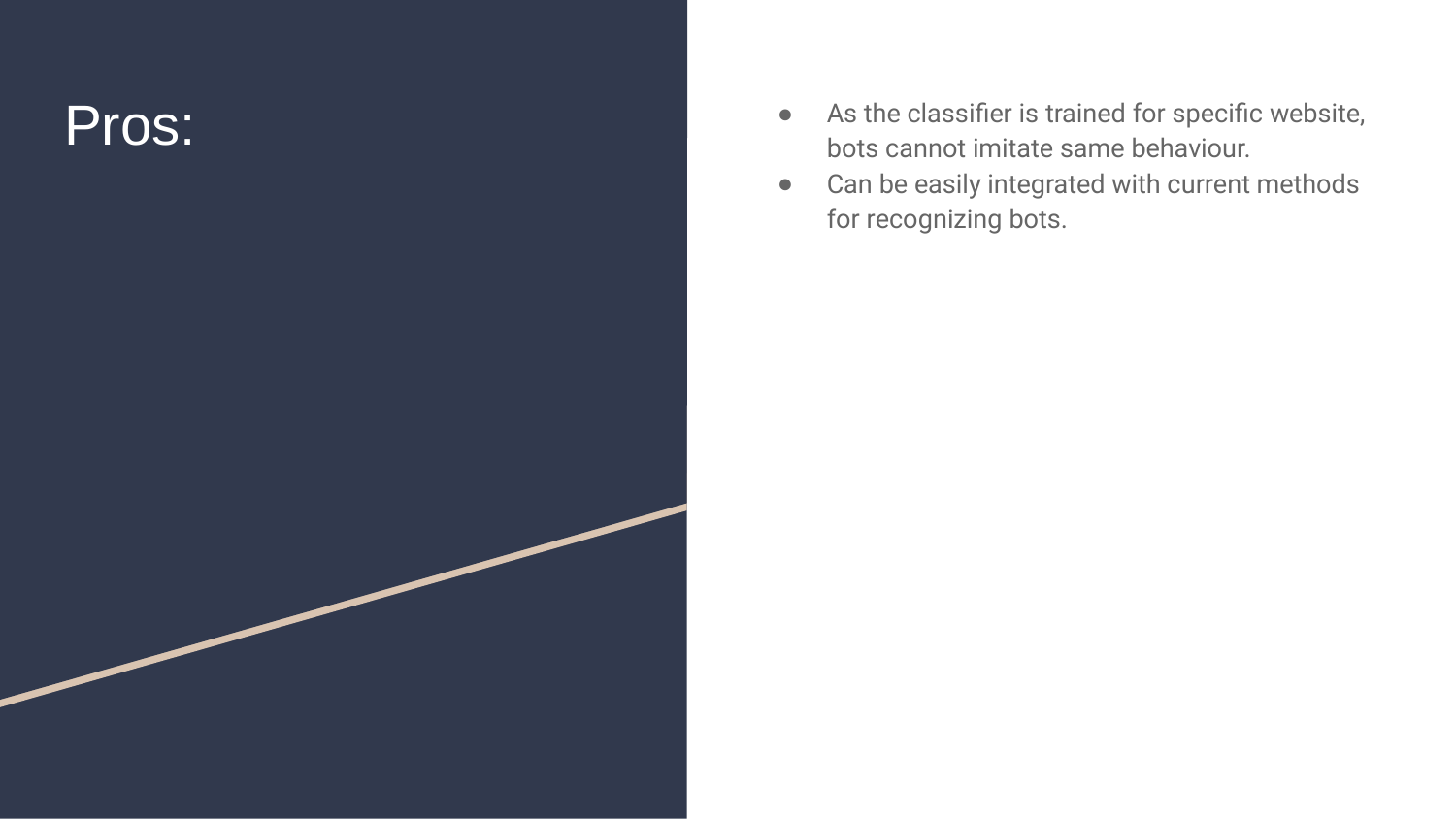

# Pros:
As the classifier is trained for specific website, bots cannot imitate same behaviour.
Can be easily integrated with current methods for recognizing bots.